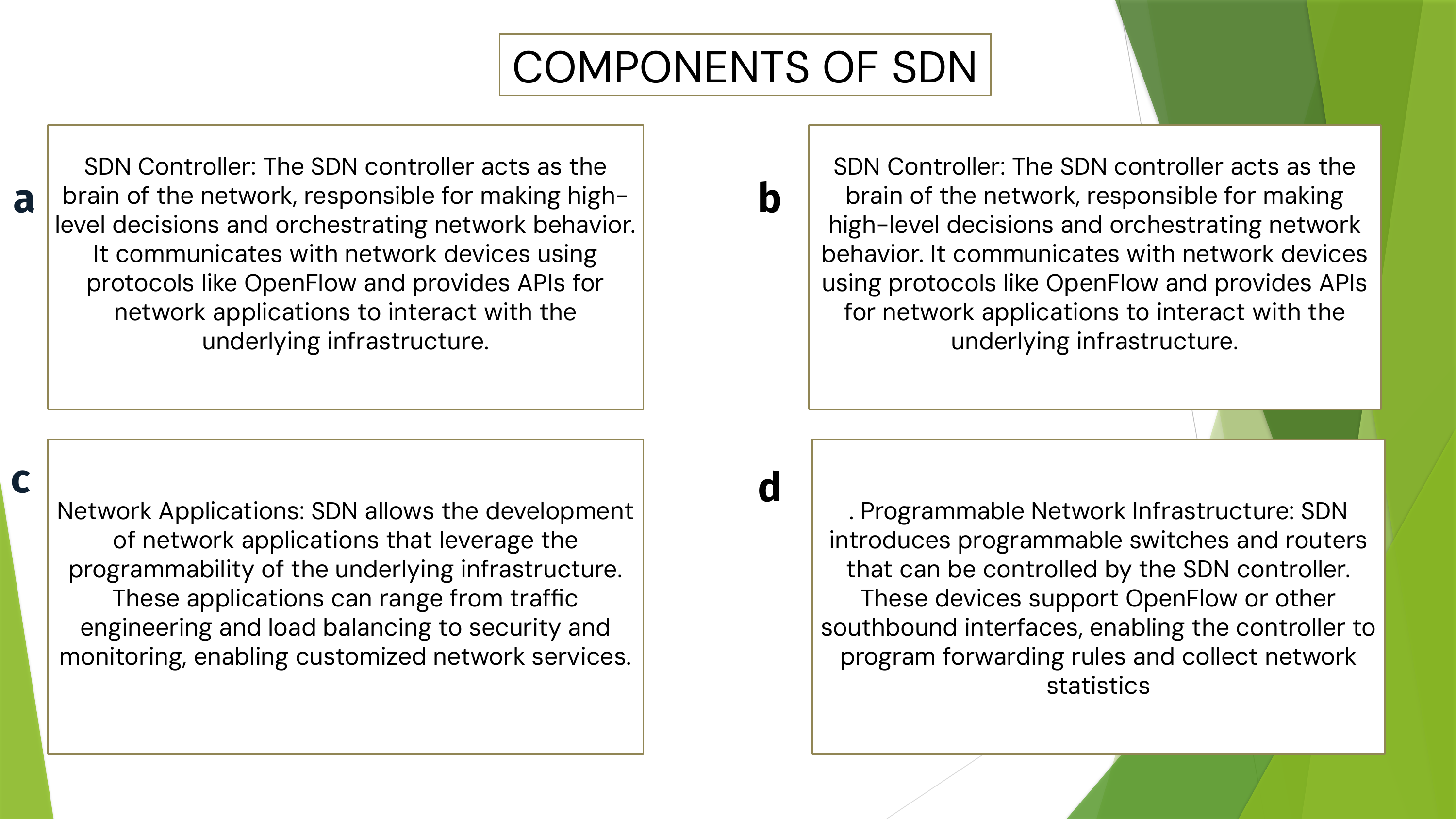

COMPONENTS OF SDN
SDN Controller: The SDN controller acts as the brain of the network, responsible for making high-level decisions and orchestrating network behavior. It communicates with network devices using protocols like OpenFlow and provides APIs for network applications to interact with the underlying infrastructure.

SDN Controller: The SDN controller acts as the brain of the network, responsible for making high-level decisions and orchestrating network behavior. It communicates with network devices using protocols like OpenFlow and provides APIs for network applications to interact with the underlying infrastructure.

a
b
. Programmable Network Infrastructure: SDN introduces programmable switches and routers that can be controlled by the SDN controller. These devices support OpenFlow or other southbound interfaces, enabling the controller to program forwarding rules and collect network statistics
Network Applications: SDN allows the development of network applications that leverage the programmability of the underlying infrastructure. These applications can range from traffic engineering and load balancing to security and monitoring, enabling customized network services.

c
d